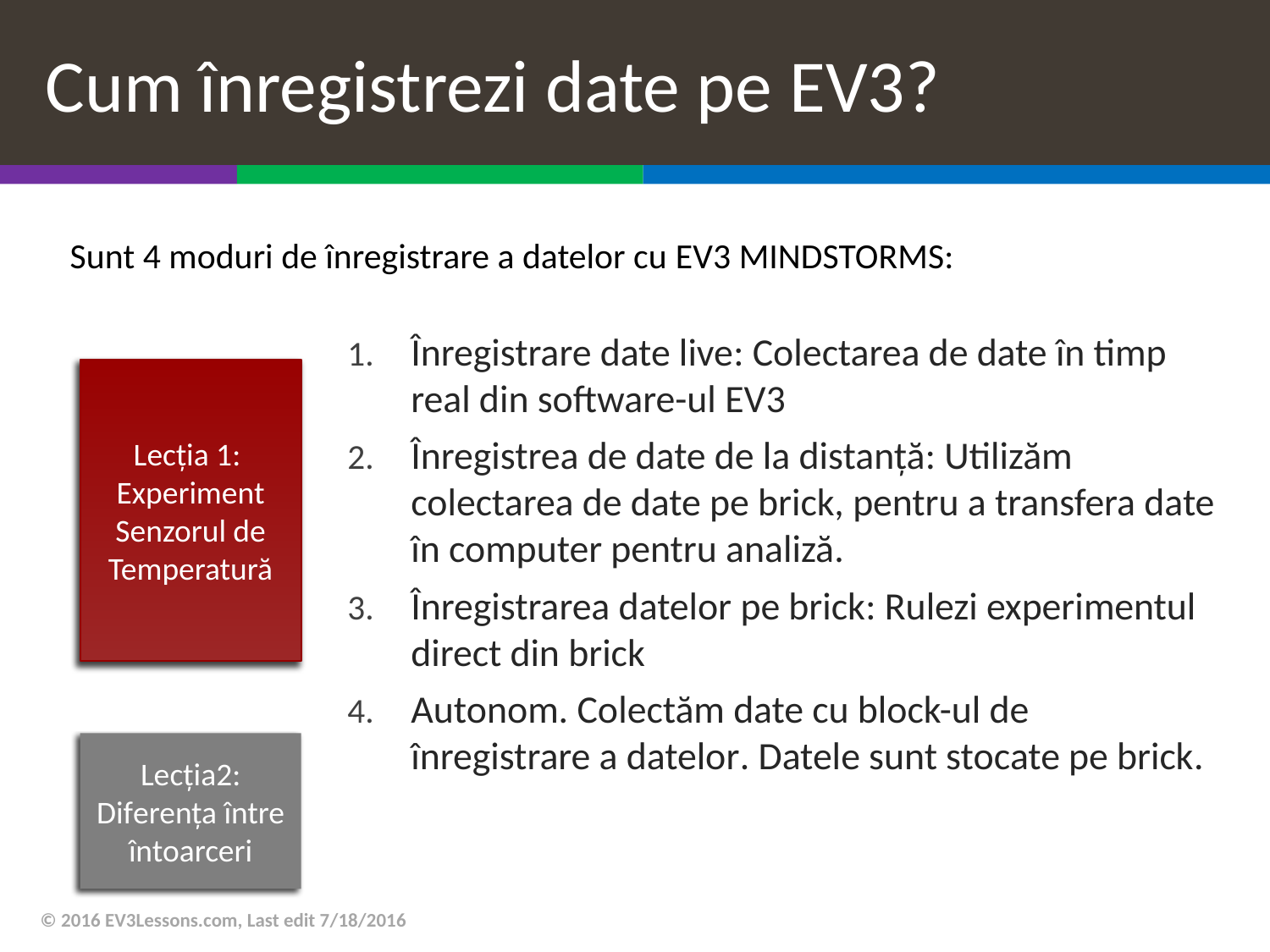

# Cum înregistrezi date pe EV3?
Sunt 4 moduri de înregistrare a datelor cu EV3 MINDSTORMS:

Înregistrare date live: Colectarea de date în timp real din software-ul EV3
Înregistrea de date de la distanță: Utilizăm colectarea de date pe brick, pentru a transfera date în computer pentru analiză.
Înregistrarea datelor pe brick: Rulezi experimentul direct din brick
Autonom. Colectăm date cu block-ul de înregistrare a datelor. Datele sunt stocate pe brick.
Lecția 1:  Experiment Senzorul de Temperatură
Lecția2: Diferența între întoarceri
© 2016 EV3Lessons.com, Last edit 7/18/2016